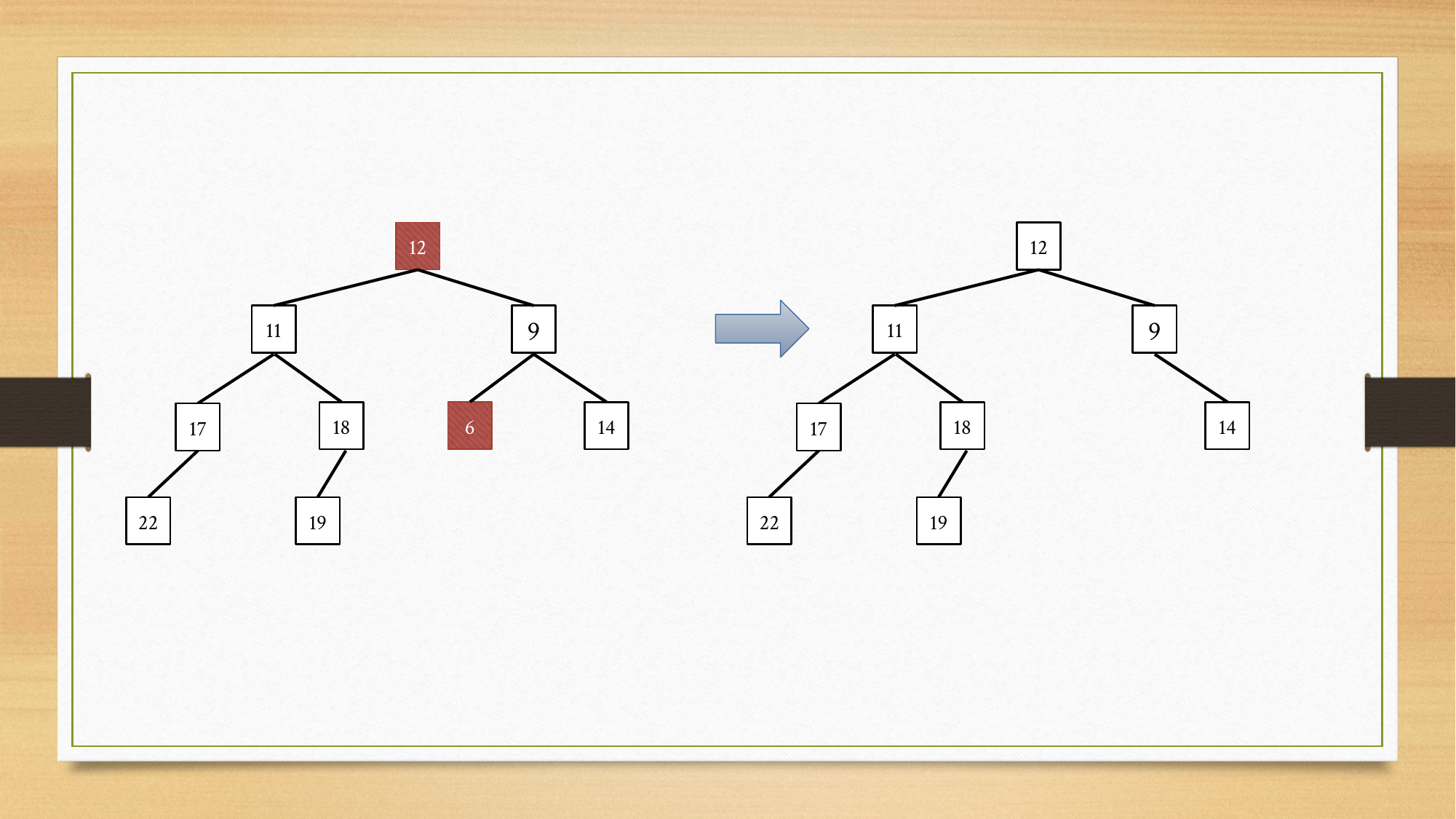

12
12

11
9
11
9
18
6
14
18
14
17
17
22
19
22
19